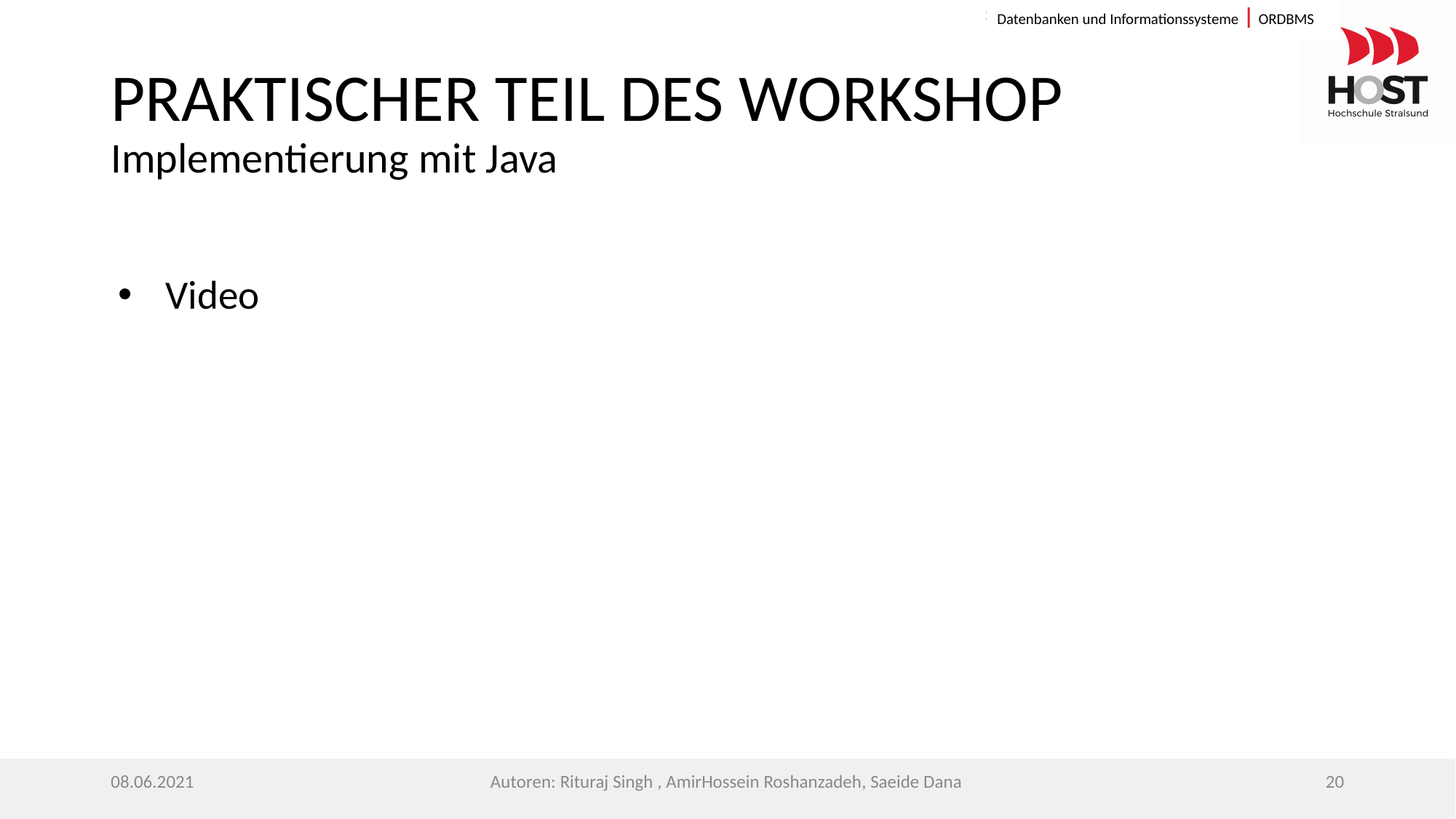

Datenbanken und Informationssysteme | ORDBMS
# PRAKTISCHER TEIL DES WORKSHOP Implementierung mit Java

Video

08.06.2021
Autoren: Rituraj Singh , AmirHossein Roshanzadeh, Saeide Dana
20